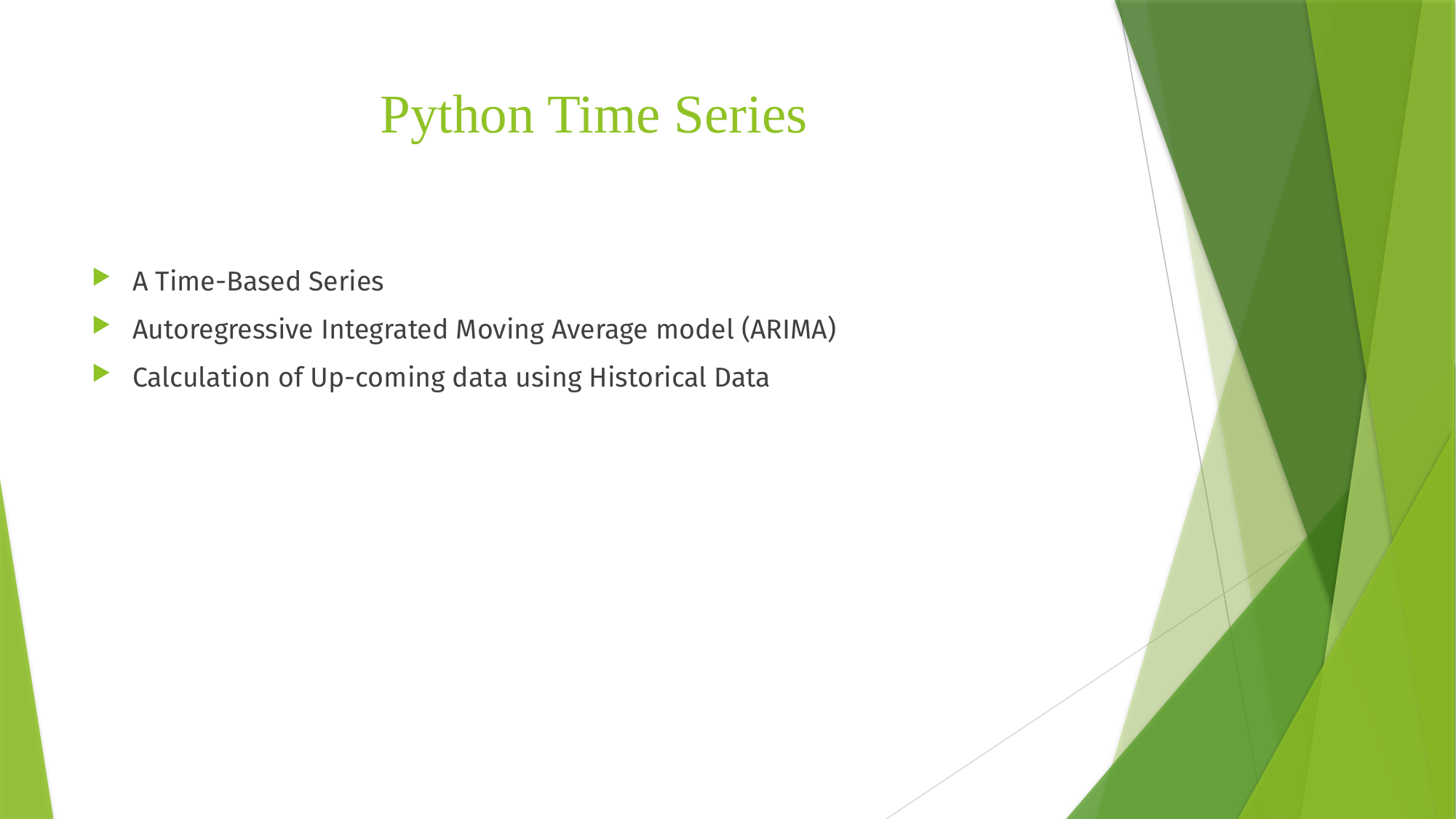

# Python Time Series
A Time-Based Series
Autoregressive Integrated Moving Average model (ARIMA)
Calculation of Up-coming data using Historical Data